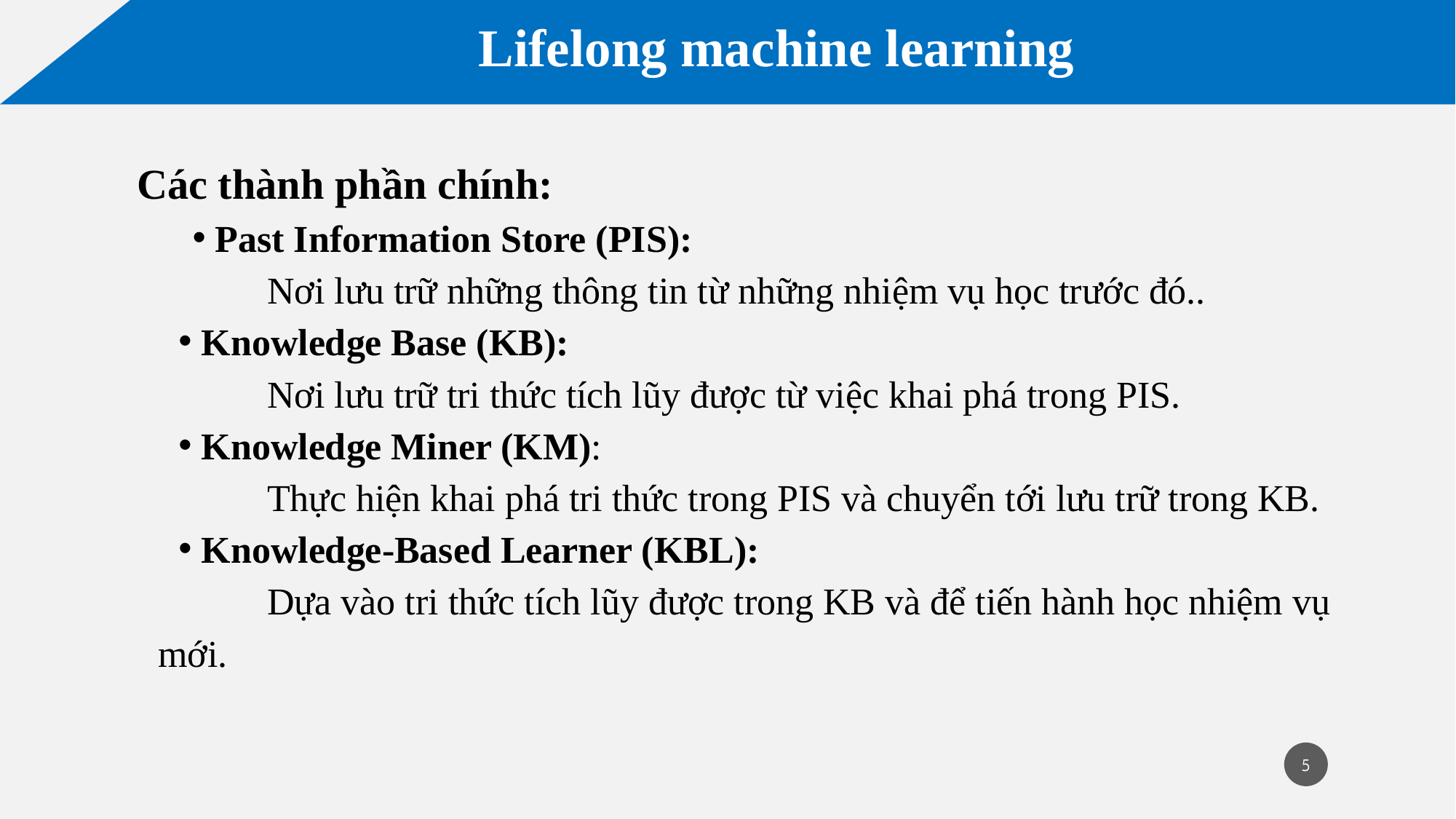

Lifelong machine learning
Các thành phần chính:
 Past Information Store (PIS):
      	Nơi lưu trữ những thông tin từ những nhiệm vụ học trước đó..
 Knowledge Base (KB):
      	Nơi lưu trữ tri thức tích lũy được từ việc khai phá trong PIS.
 Knowledge Miner (KM):
      	Thực hiện khai phá tri thức trong PIS và chuyển tới lưu trữ trong KB.
 Knowledge-Based Learner (KBL):
	Dựa vào tri thức tích lũy được trong KB và để tiến hành học nhiệm vụ mới.

5